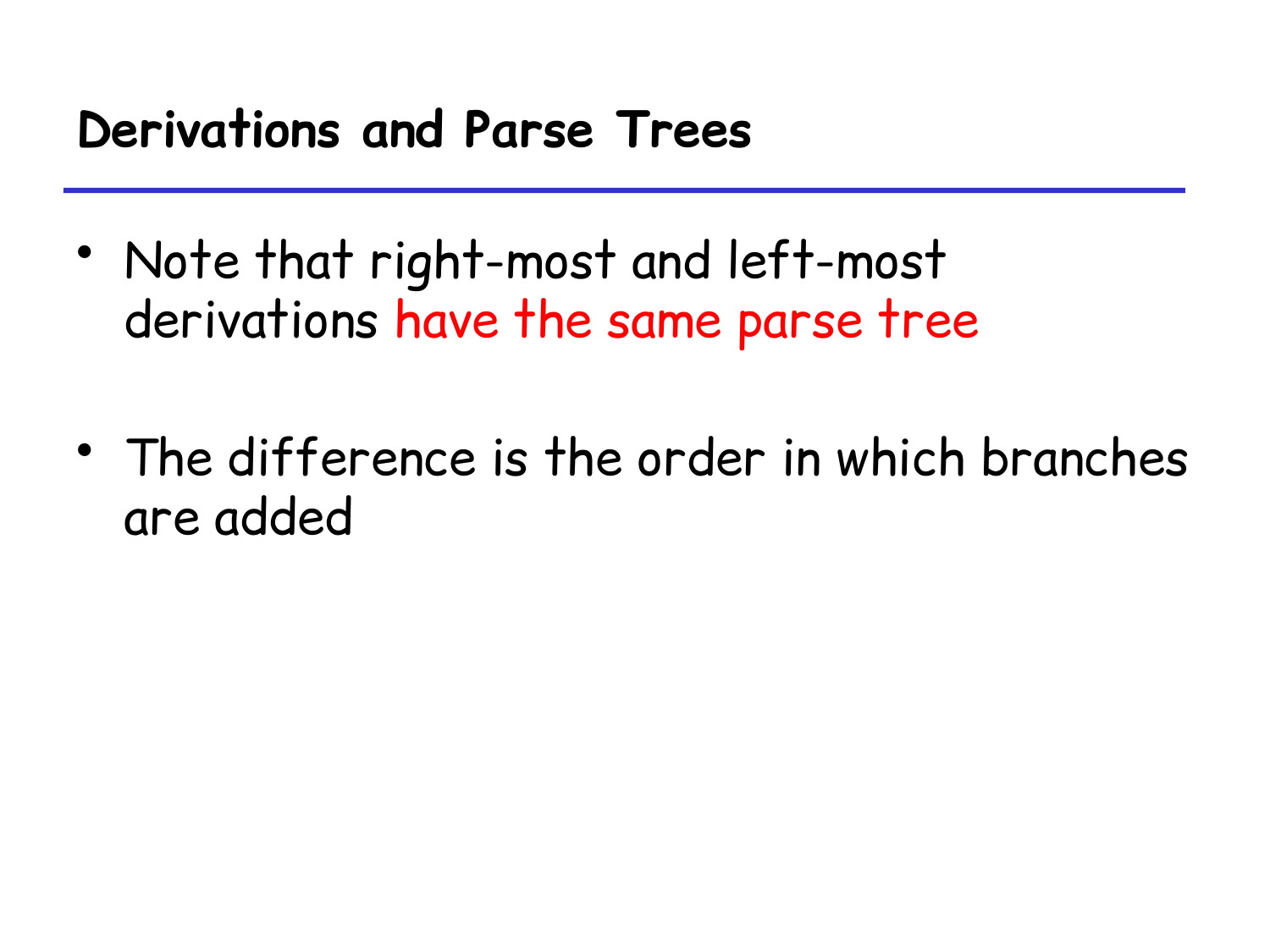

# Derivations and Parse Trees
Note that right-most and left-most derivations have the same parse tree

The difference is the order in which branches are added
47